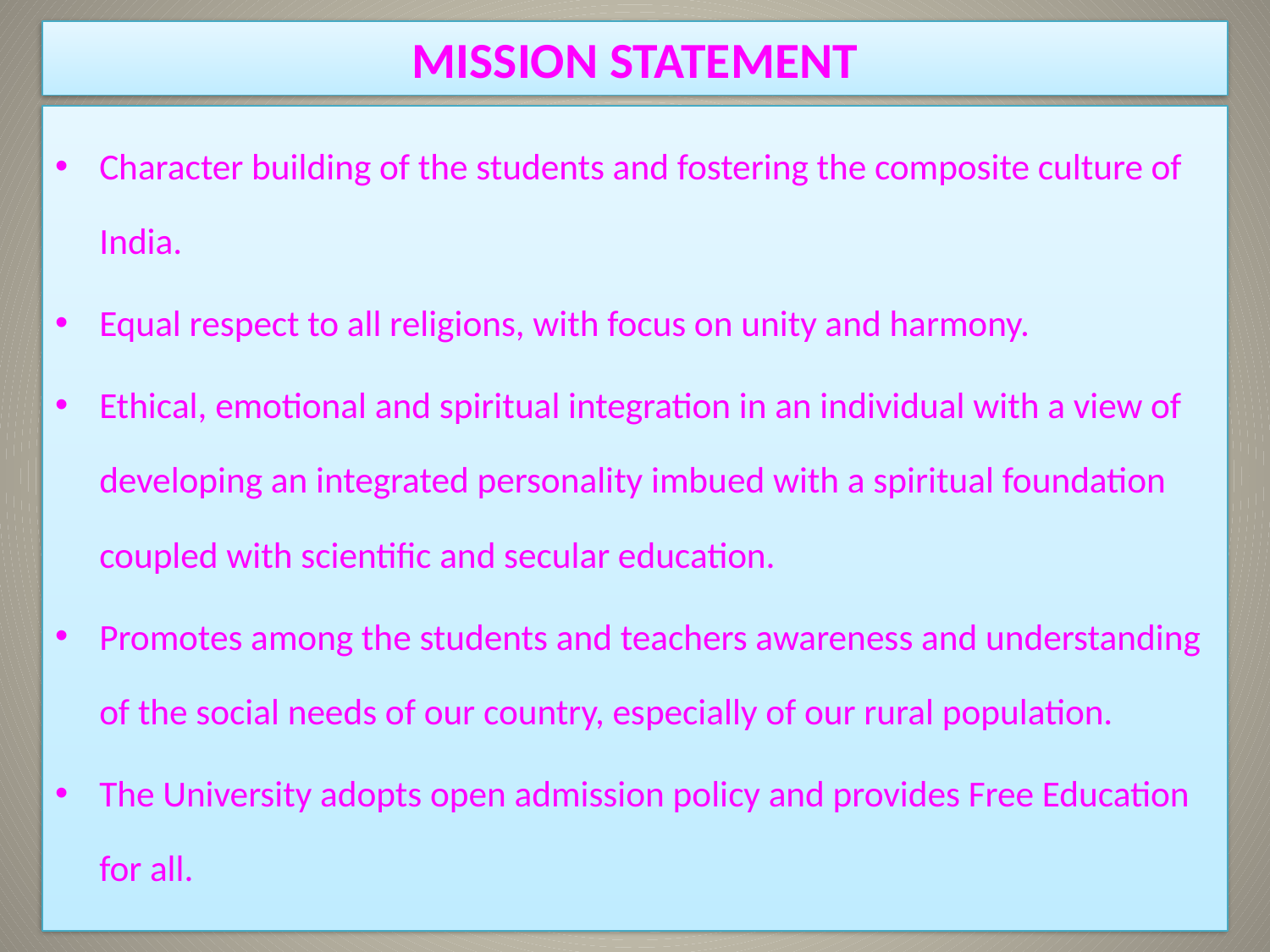

# MISSION STATEMENT
Character building of the students and fostering the composite culture of India.
Equal respect to all religions, with focus on unity and harmony.
Ethical, emotional and spiritual integration in an individual with a view of developing an integrated personality imbued with a spiritual foundation coupled with scientific and secular education.
Promotes among the students and teachers awareness and understanding of the social needs of our country, especially of our rural population.
The University adopts open admission policy and provides Free Education for all.